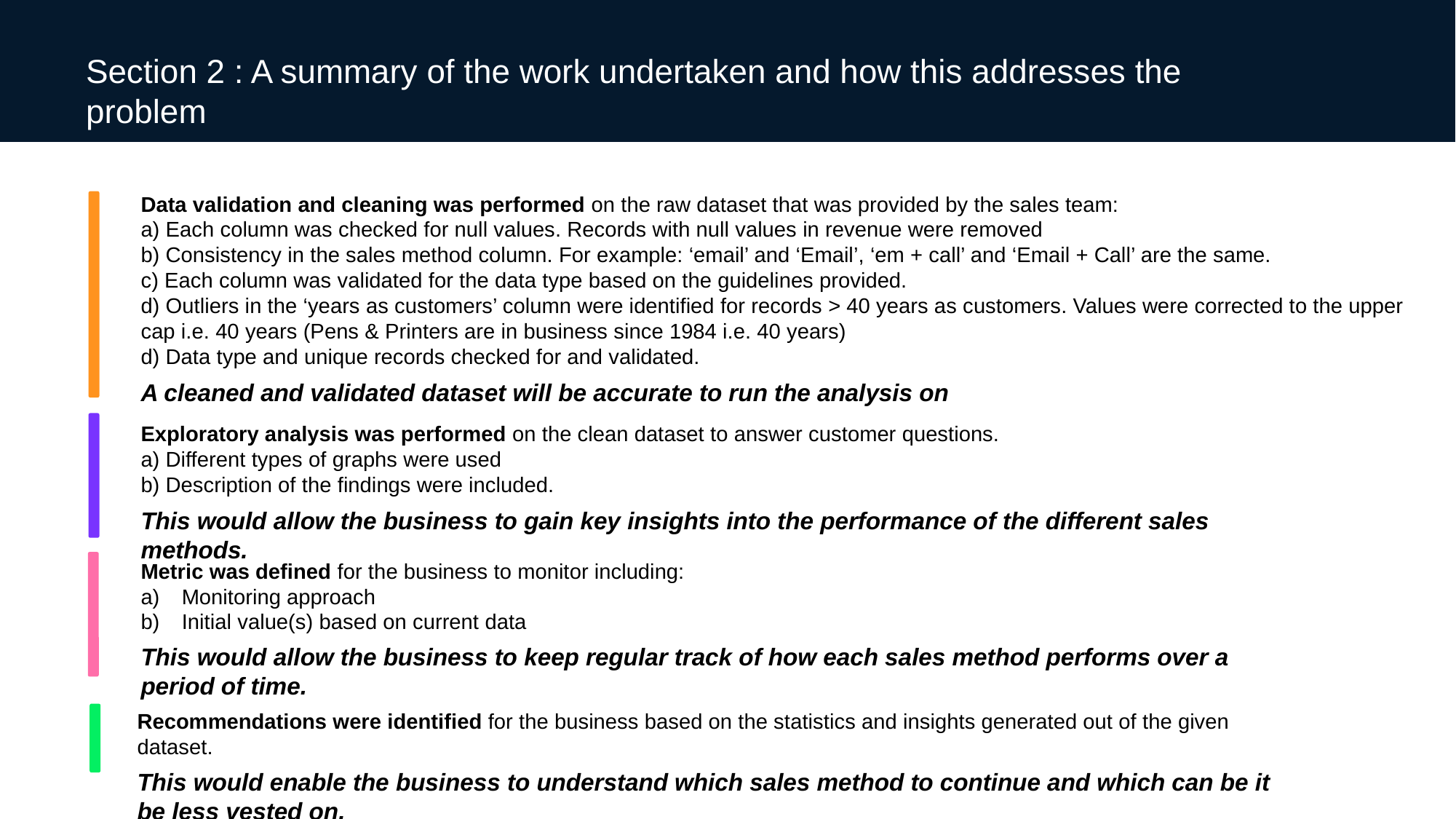

Section 2 : A summary of the work undertaken and how this addresses the problem
Data validation and cleaning was performed on the raw dataset that was provided by the sales team:
a) Each column was checked for null values. Records with null values in revenue were removed
b) Consistency in the sales method column. For example: ‘email’ and ‘Email’, ‘em + call’ and ‘Email + Call’ are the same.
c) Each column was validated for the data type based on the guidelines provided.
d) Outliers in the ‘years as customers’ column were identified for records > 40 years as customers. Values were corrected to the upper cap i.e. 40 years (Pens & Printers are in business since 1984 i.e. 40 years)
d) Data type and unique records checked for and validated.

A cleaned and validated dataset will be accurate to run the analysis on

Exploratory analysis was performed on the clean dataset to answer customer questions.
a) Different types of graphs were used
b) Description of the findings were included.

This would allow the business to gain key insights into the performance of the different sales methods.

Metric was defined for the business to monitor including:
Monitoring approach
Initial value(s) based on current data

This would allow the business to keep regular track of how each sales method performs over a period of time.
Recommendations were identified for the business based on the statistics and insights generated out of the given dataset.

This would enable the business to understand which sales method to continue and which can be it be less vested on.